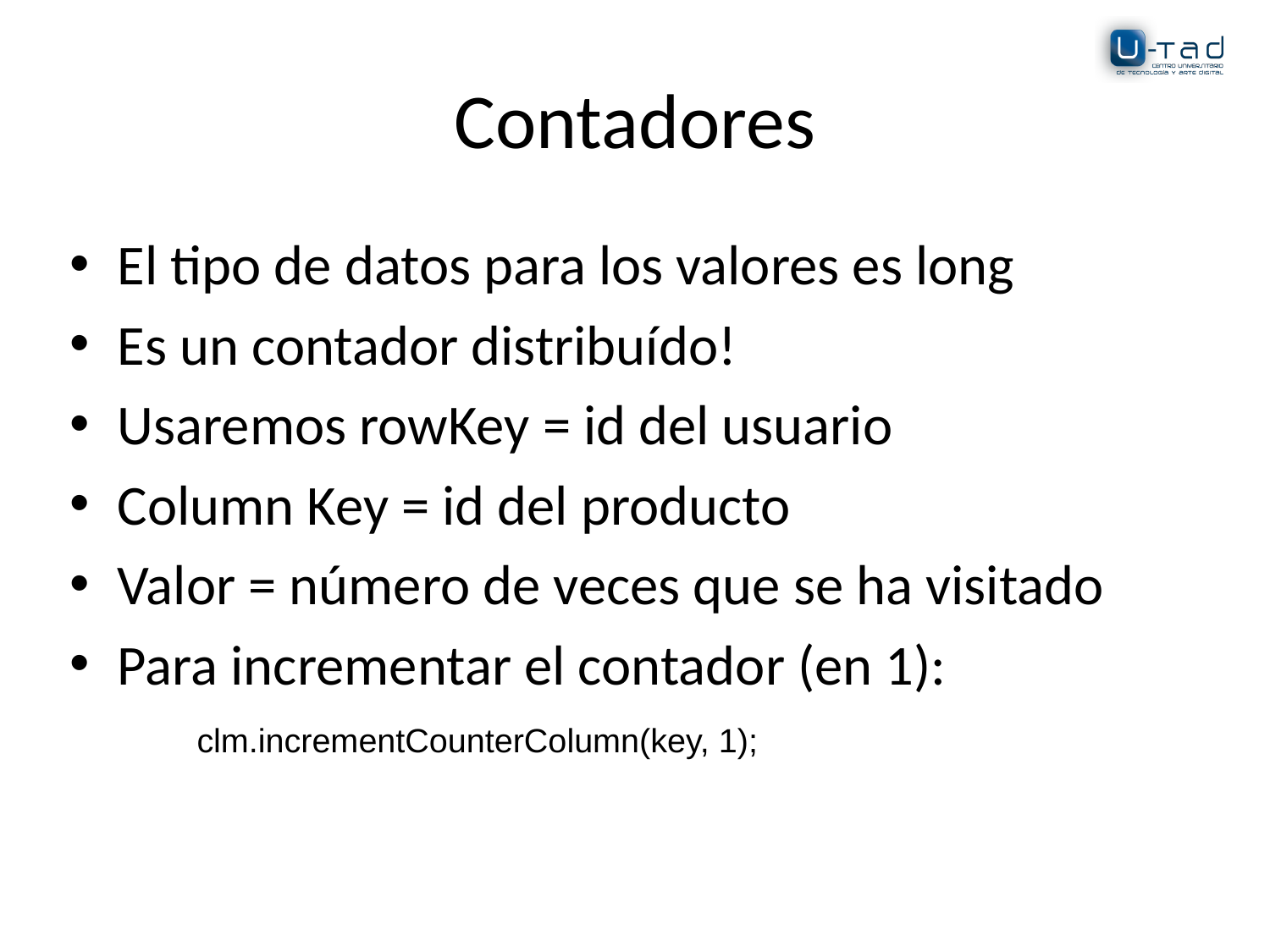

# Contadores
El tipo de datos para los valores es long
Es un contador distribuído!
Usaremos rowKey = id del usuario
Column Key = id del producto
Valor = número de veces que se ha visitado
Para incrementar el contador (en 1):

	clm.incrementCounterColumn(key, 1);